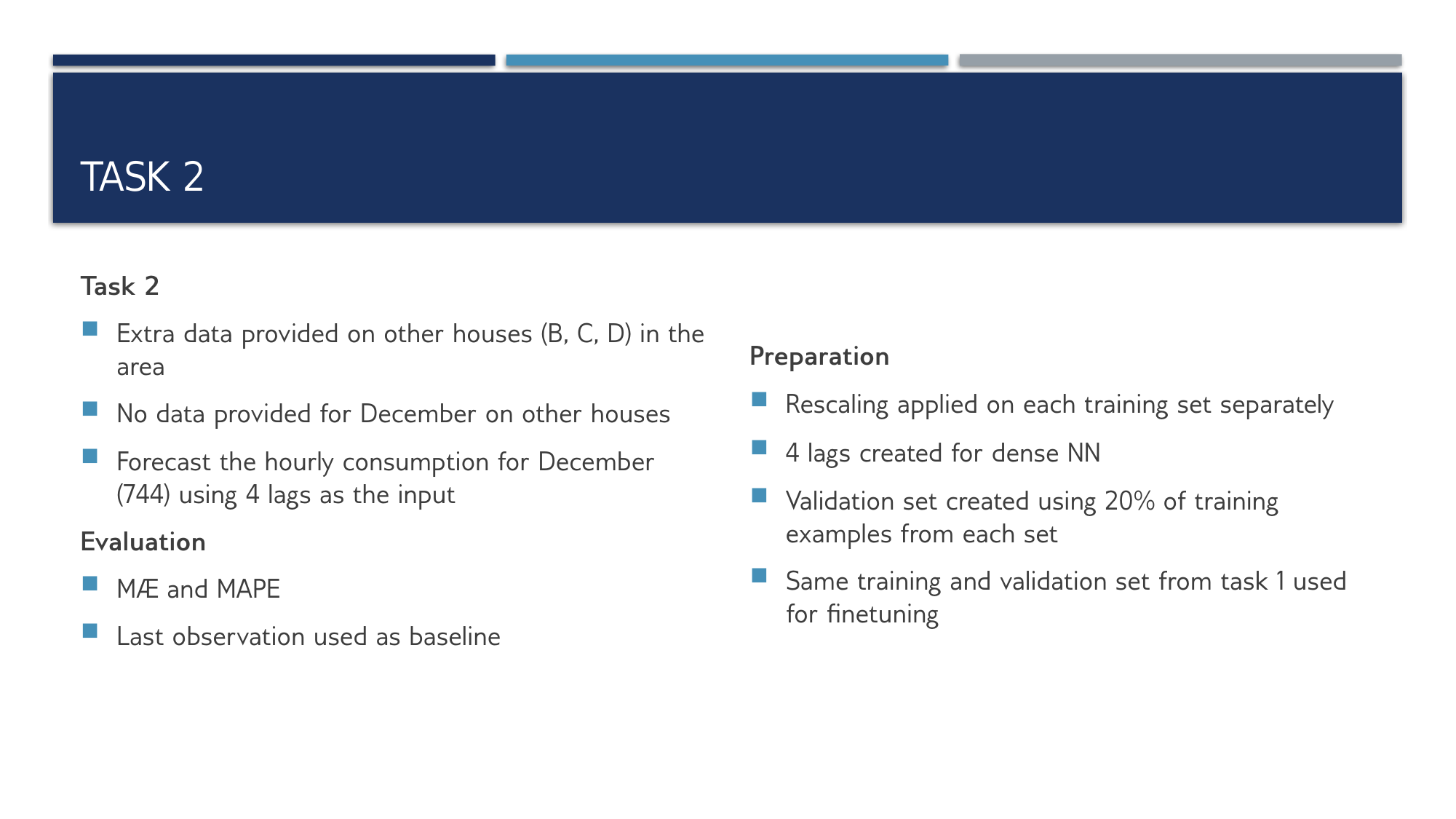

# Task 2
Task 2
Extra data provided on other houses (B, C, D) in the area
No data provided for December on other houses
Forecast the hourly consumption for December (744) using 4 lags as the input
Evaluation
MAE and MAPE
Last observation used as baseline

Preparation
Rescaling applied on each training set separately
4 lags created for dense NN
Validation set created using 20% of training examples from each set
Same training and validation set from task 1 used for finetuning